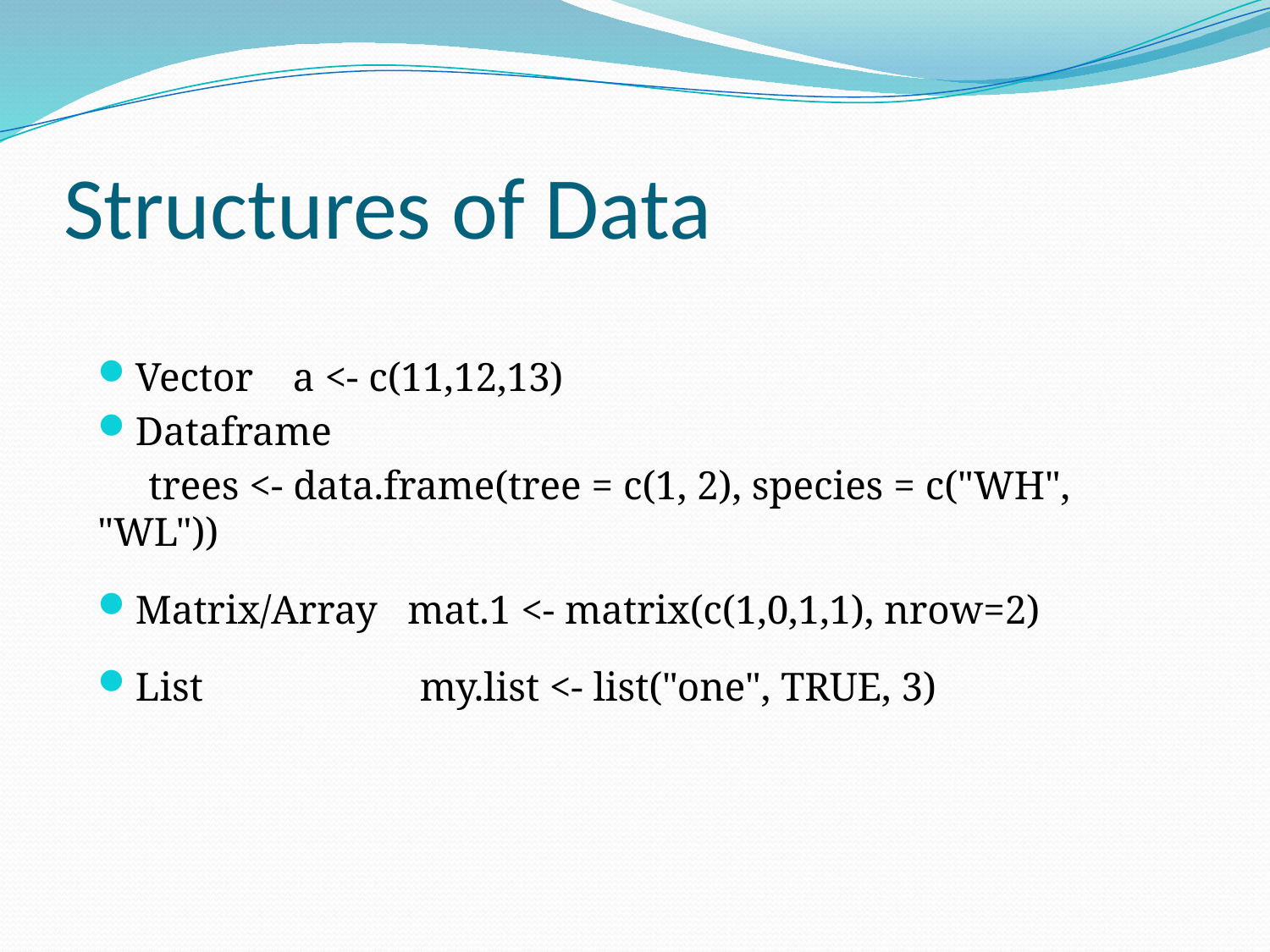

# Structures of Data

Vector	   a <- c(11,12,13)
Dataframe
     trees <- data.frame(tree = c(1, 2), species = c("WH", "WL"))
Matrix/Array   mat.1 <- matrix(c(1,0,1,1), nrow=2)
List		   my.list <- list("one", TRUE, 3)